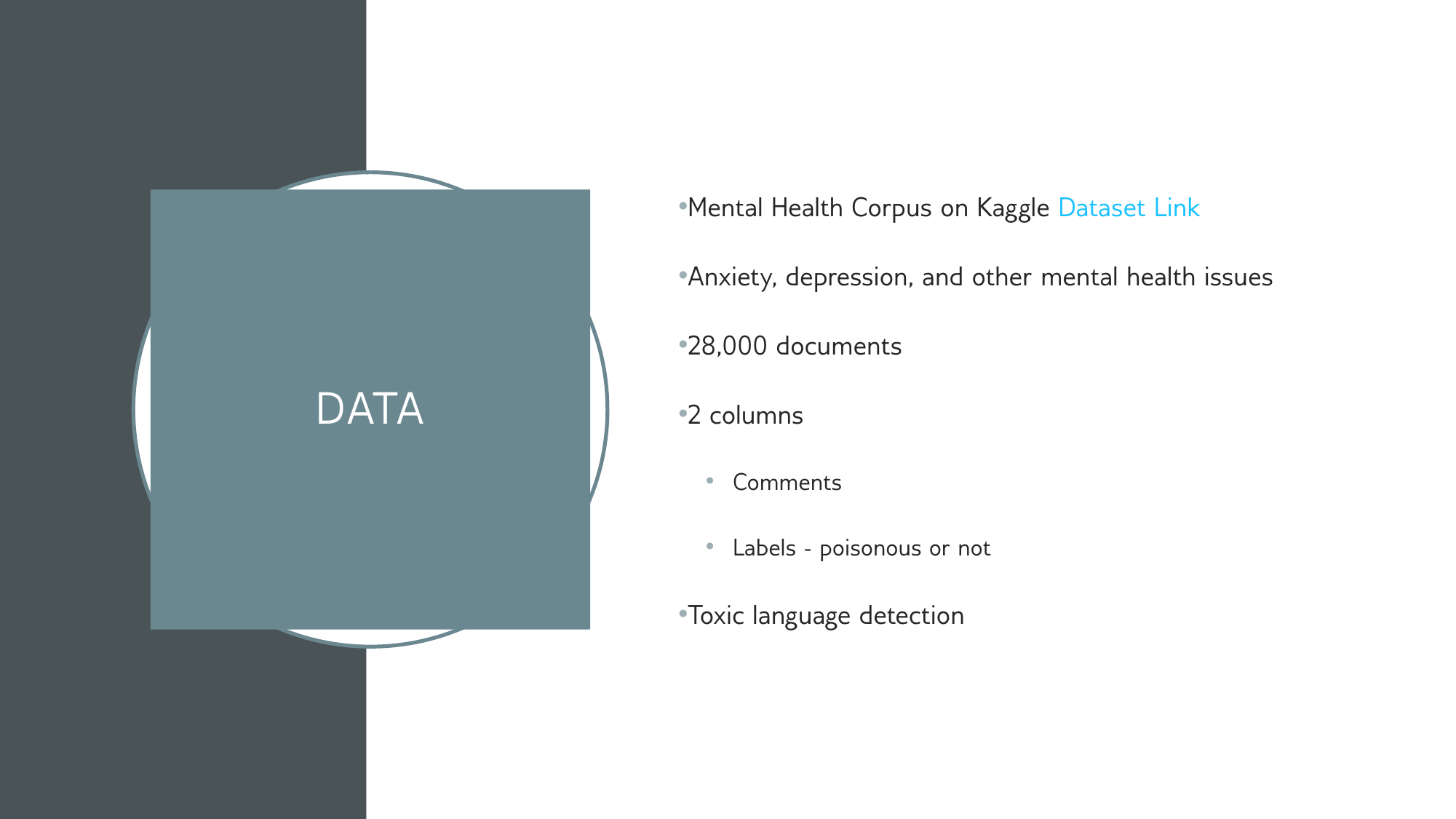

Mental Health Corpus on Kaggle Dataset Link
Anxiety, depression, and other mental health issues
28,000 documents
2 columns
Comments
Labels - poisonous or not
Toxic language detection

# DATA